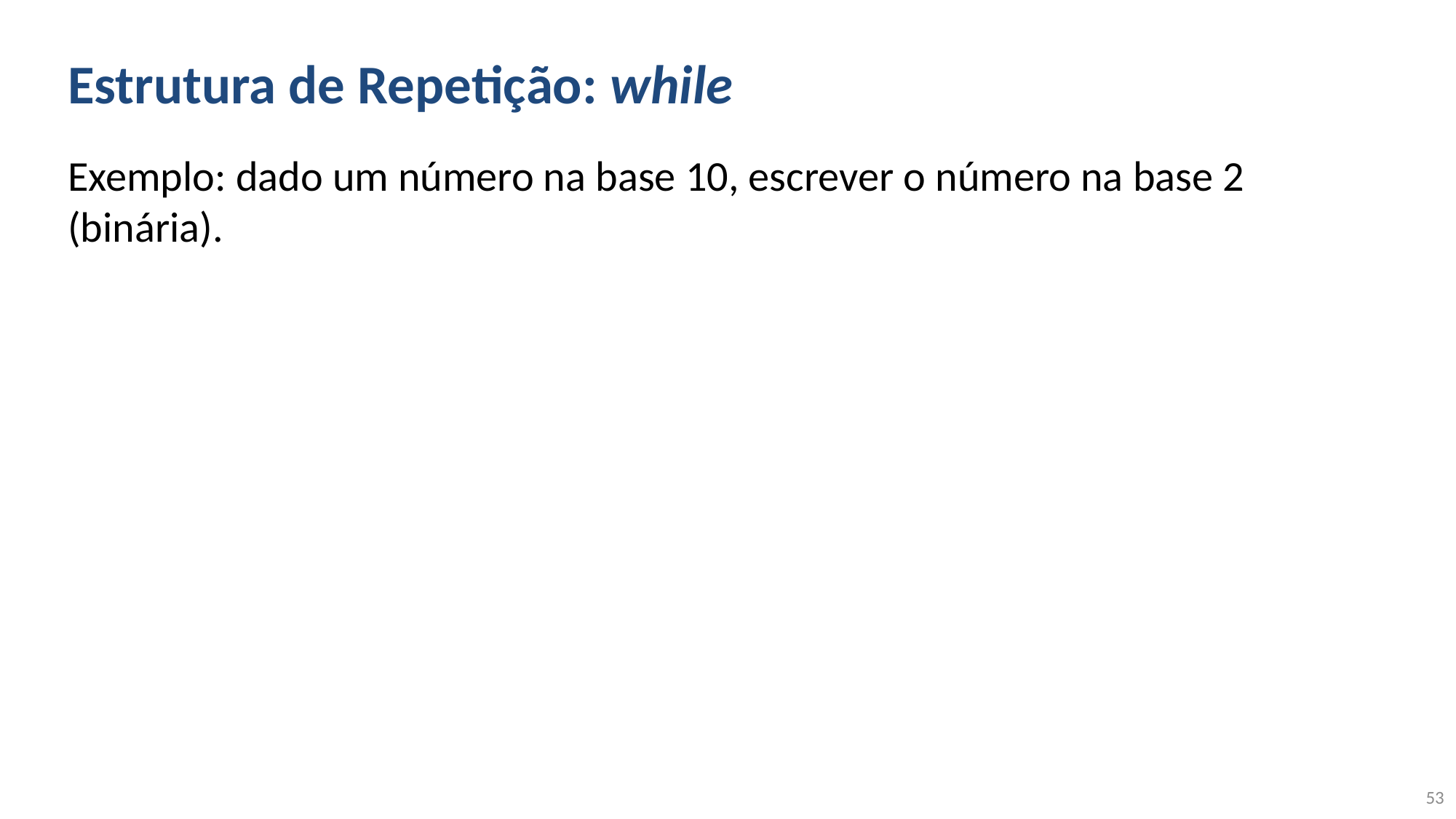

# Estrutura de Repetição: while
Exemplo: dado um número na base 10, escrever o número na base 2 (binária).

53